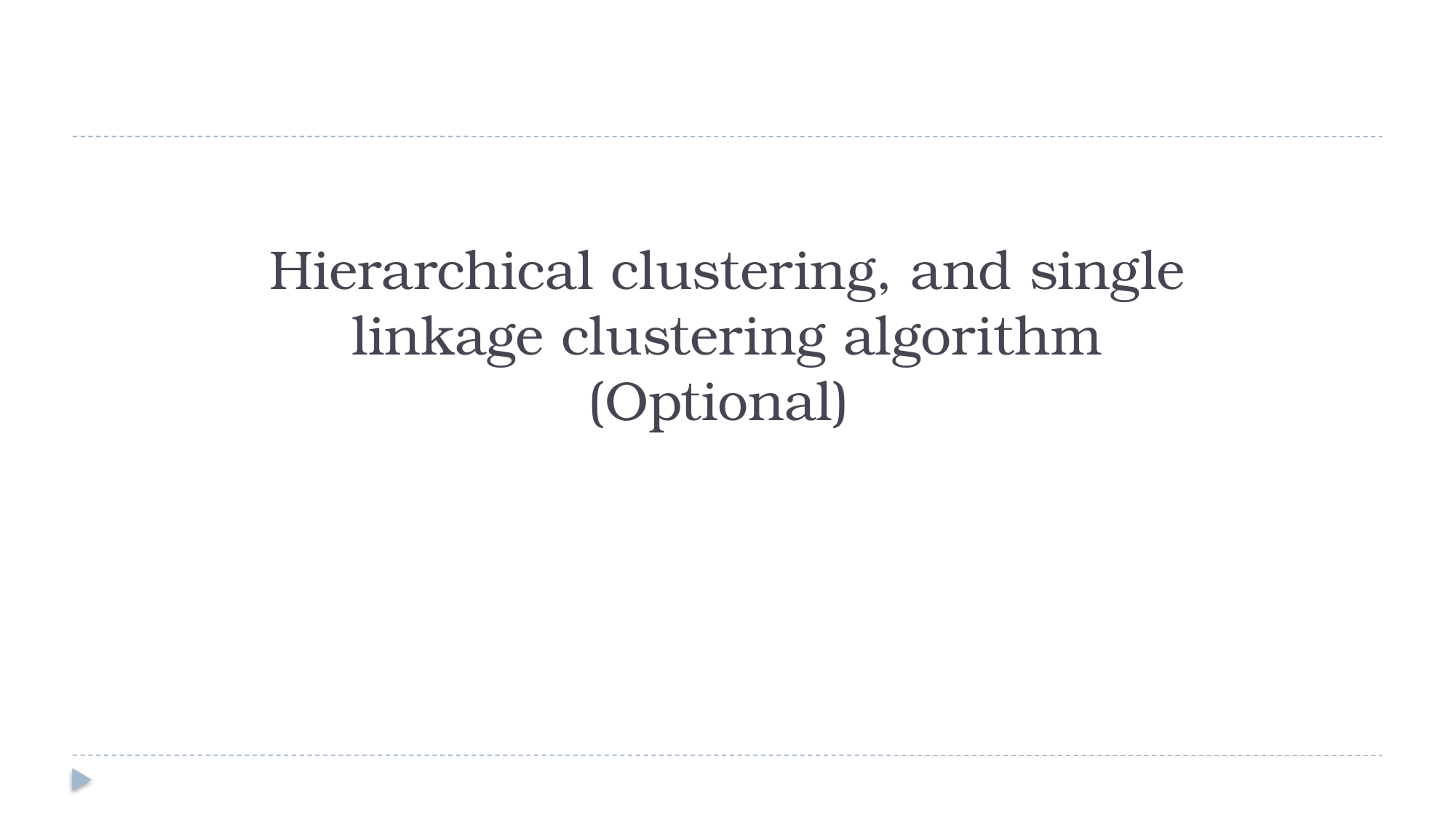

# Hierarchical clustering, and single linkage clustering algorithm (Optional)